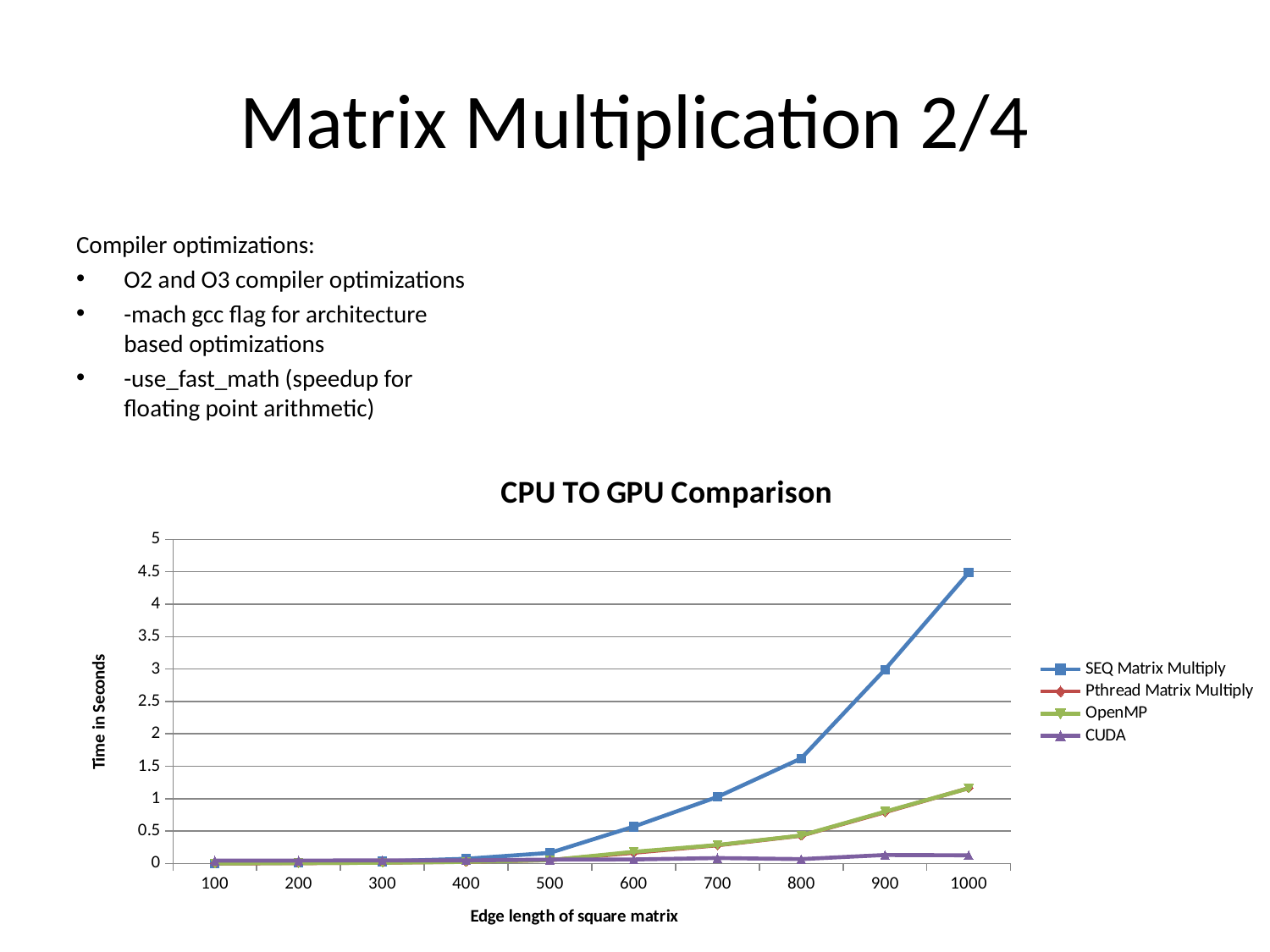

# Matrix Multiplication 2/4
Compiler optimizations:
O2 and O3 compiler optimizations
-mach gcc flag for architecture based optimizations
-use_fast_math (speedup for floating point arithmetic)

### Chart: CPU TO GPU Comparison

| Category |  |  |  |  |
|---|---|---|---|---|
| 100.0 | 0.001364 | 0.000704333333333333 | 0.000747 | 0.0430543333333333 |
| 200.0 | 0.0100893333333333 | 0.00312833333333333 | 0.00418266666666667 | 0.0441026666666667 |
| 300.0 | 0.0316046666666667 | 0.0120046666666667 | 0.0106983333333333 | 0.0472643333333333 |
| 400.0 | 0.072319 | 0.0248016666666667 | 0.0234496666666667 | 0.0464423333333333 |
| 500.0 | 0.162871333333333 | 0.0512453333333333 | 0.0493936666666667 | 0.0592226666666667 |
| 600.0 | 0.568023333333333 | 0.164804666666667 | 0.179456333333333 | 0.060988 |
| 700.0 | 1.026019333333333 | 0.279560333333333 | 0.283793 | 0.0825623333333333 |
| 800.0 | 1.619929666666667 | 0.427156333333333 | 0.430608 | 0.0666776666666667 |
| 900.0 | 2.991015666666666 | 0.789544666666667 | 0.798438 | 0.130003 |
| 1000.0 | 4.487729 | 1.161472666666667 | 1.160349666666667 | 0.124985 |